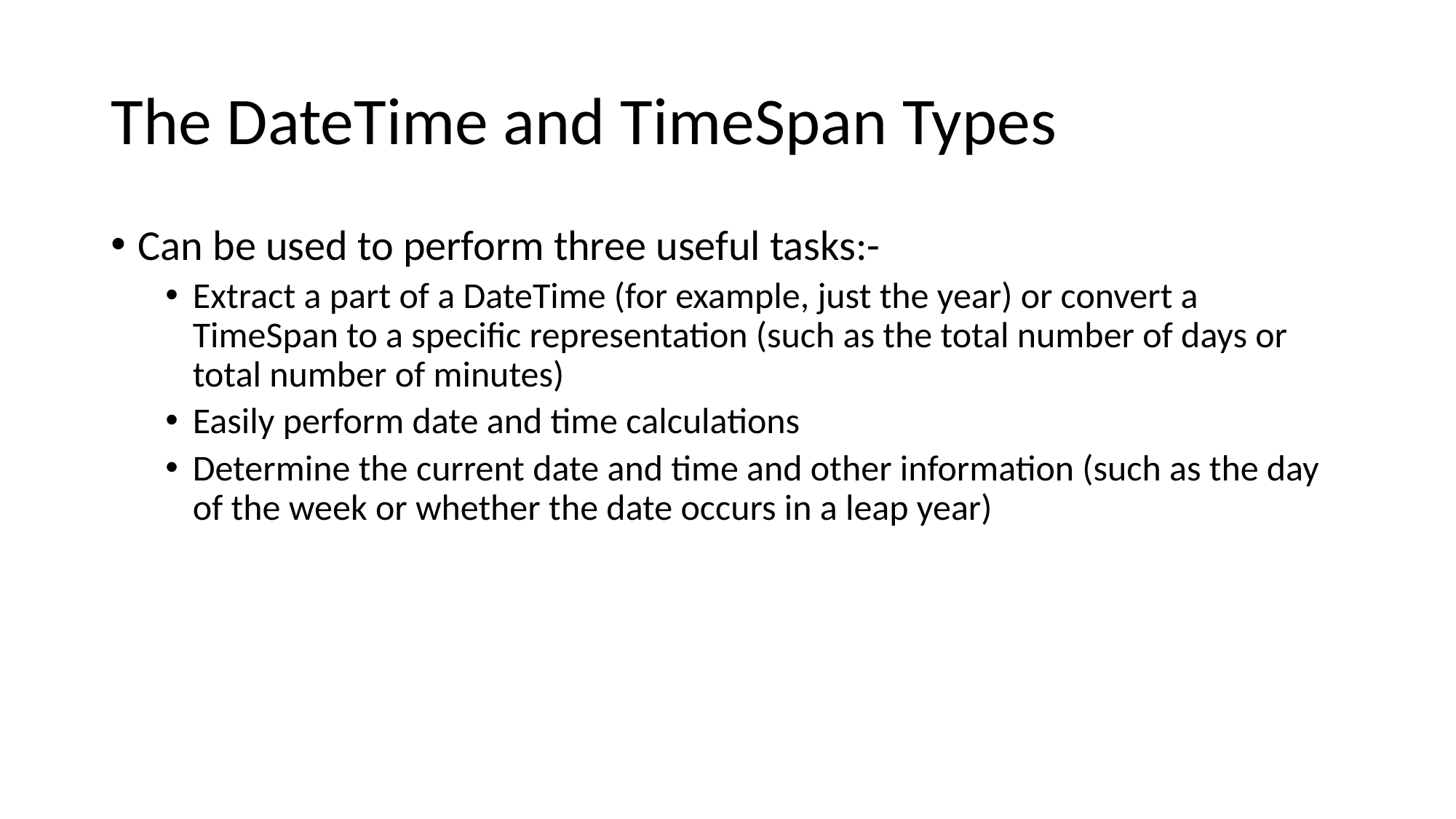

# The DateTime and TimeSpan Types
Can be used to perform three useful tasks:-
Extract a part of a DateTime (for example, just the year) or convert a TimeSpan to a specific representation (such as the total number of days or total number of minutes)
Easily perform date and time calculations
Determine the current date and time and other information (such as the day of the week or whether the date occurs in a leap year)